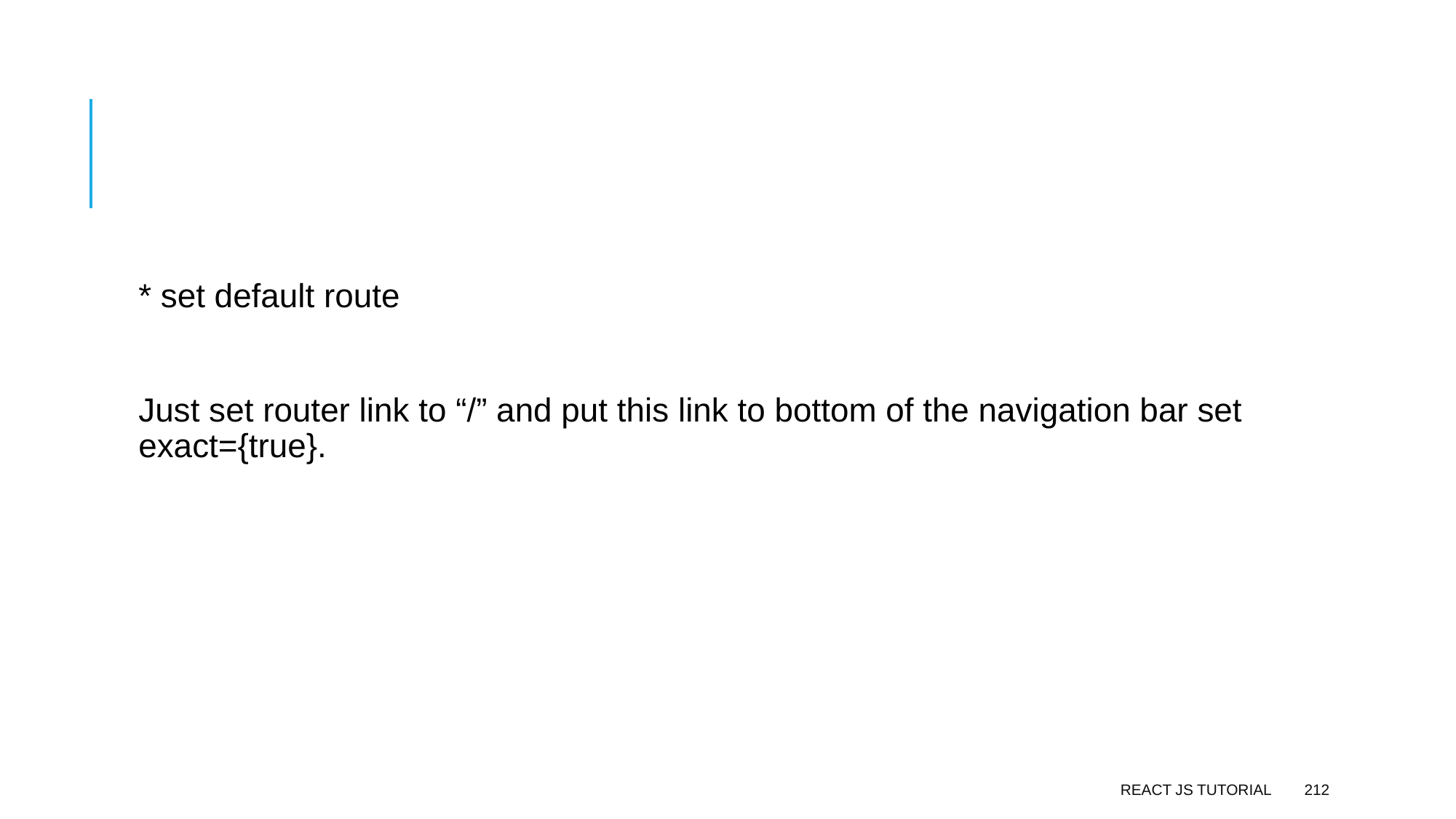

#
* set default route

Just set router link to “/” and put this link to bottom of the navigation bar set exact={true}.
React JS Tutorial
212